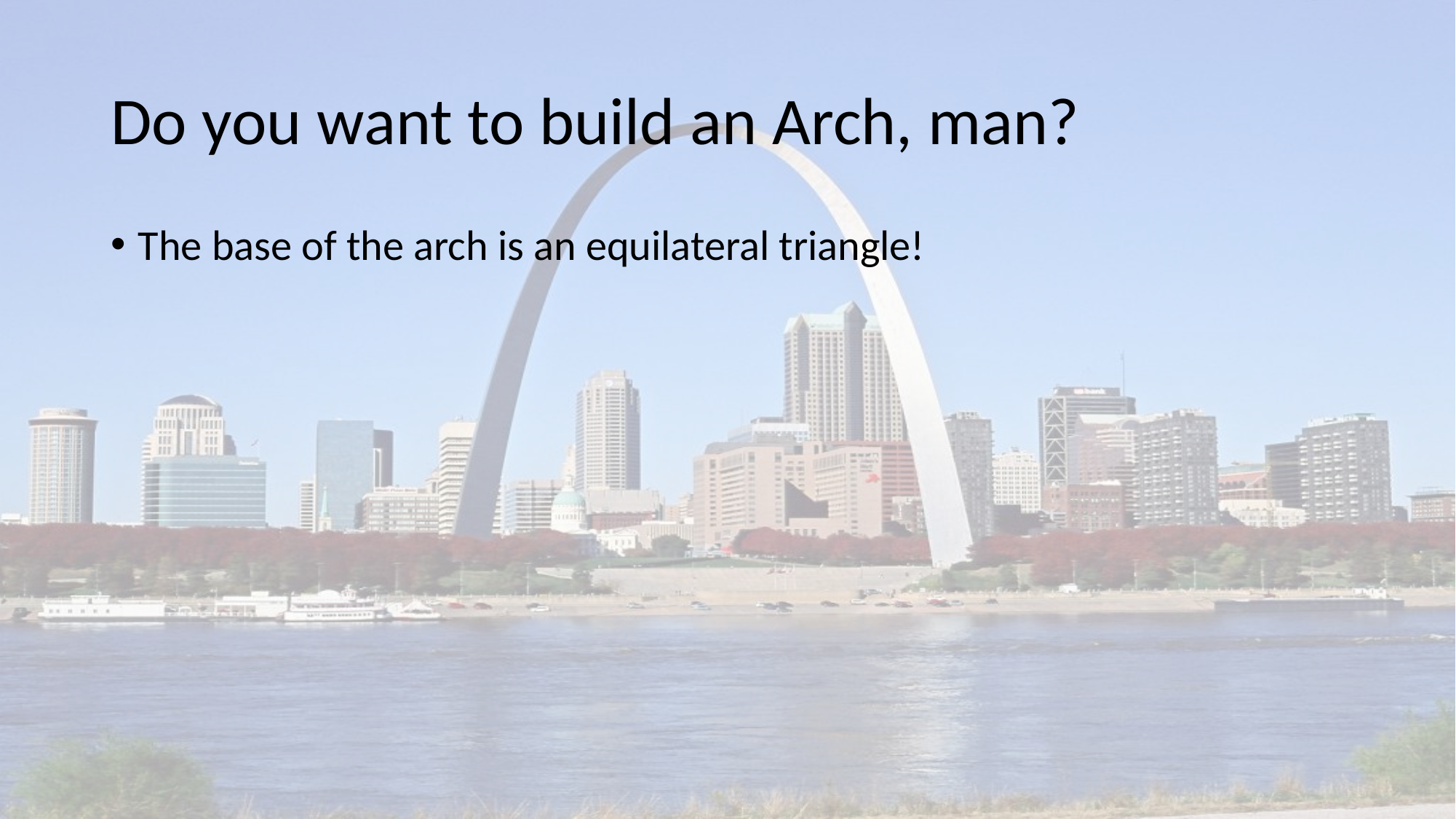

# Do you want to build an Arch, man?
The base of the arch is an equilateral triangle!